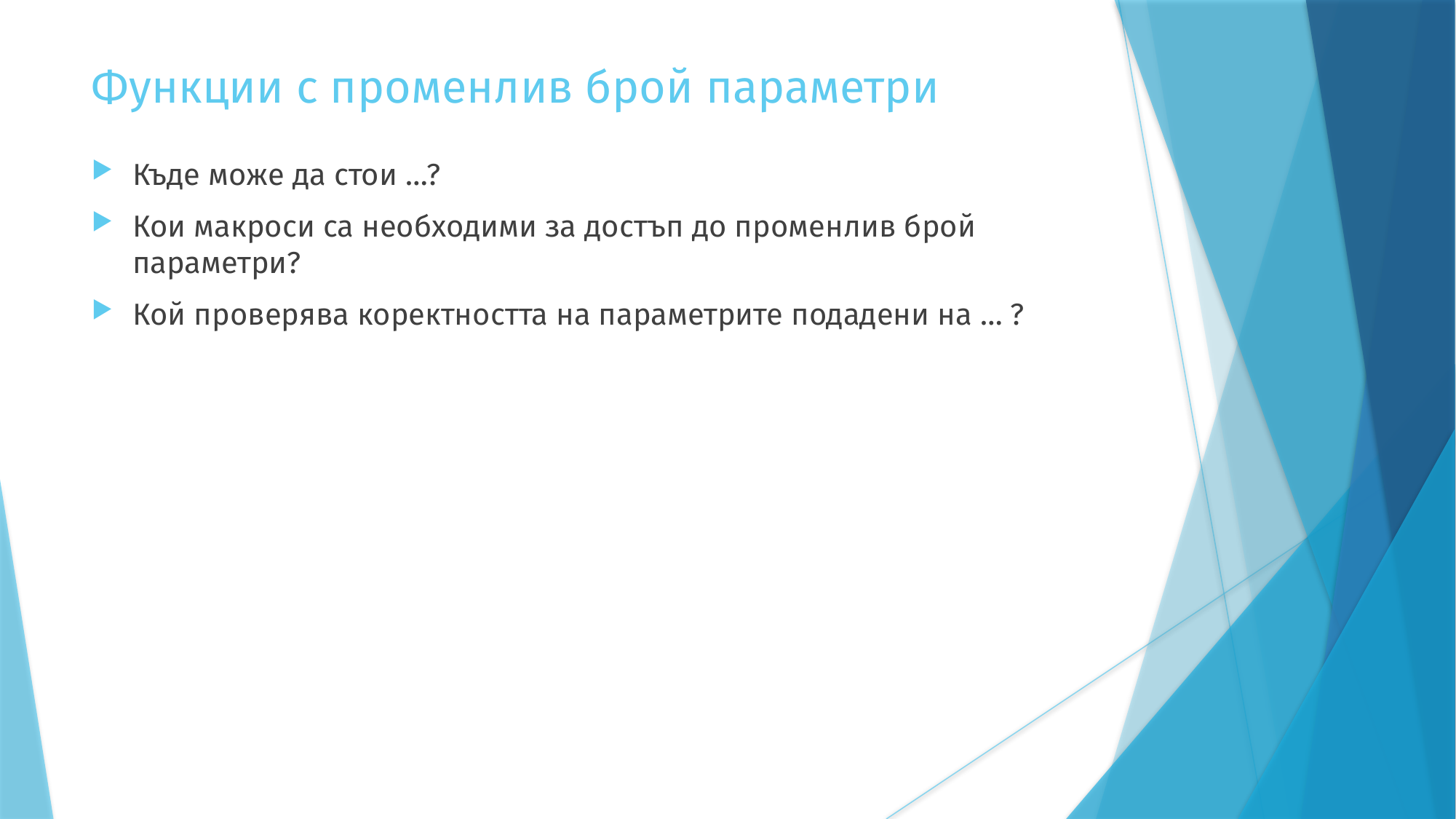

Функции с променлив брой параметри
Къде може да стои …?
Кои макроси са необходими за достъп до променлив брой параметри?
Кой проверява коректността на параметрите подадени на … ?